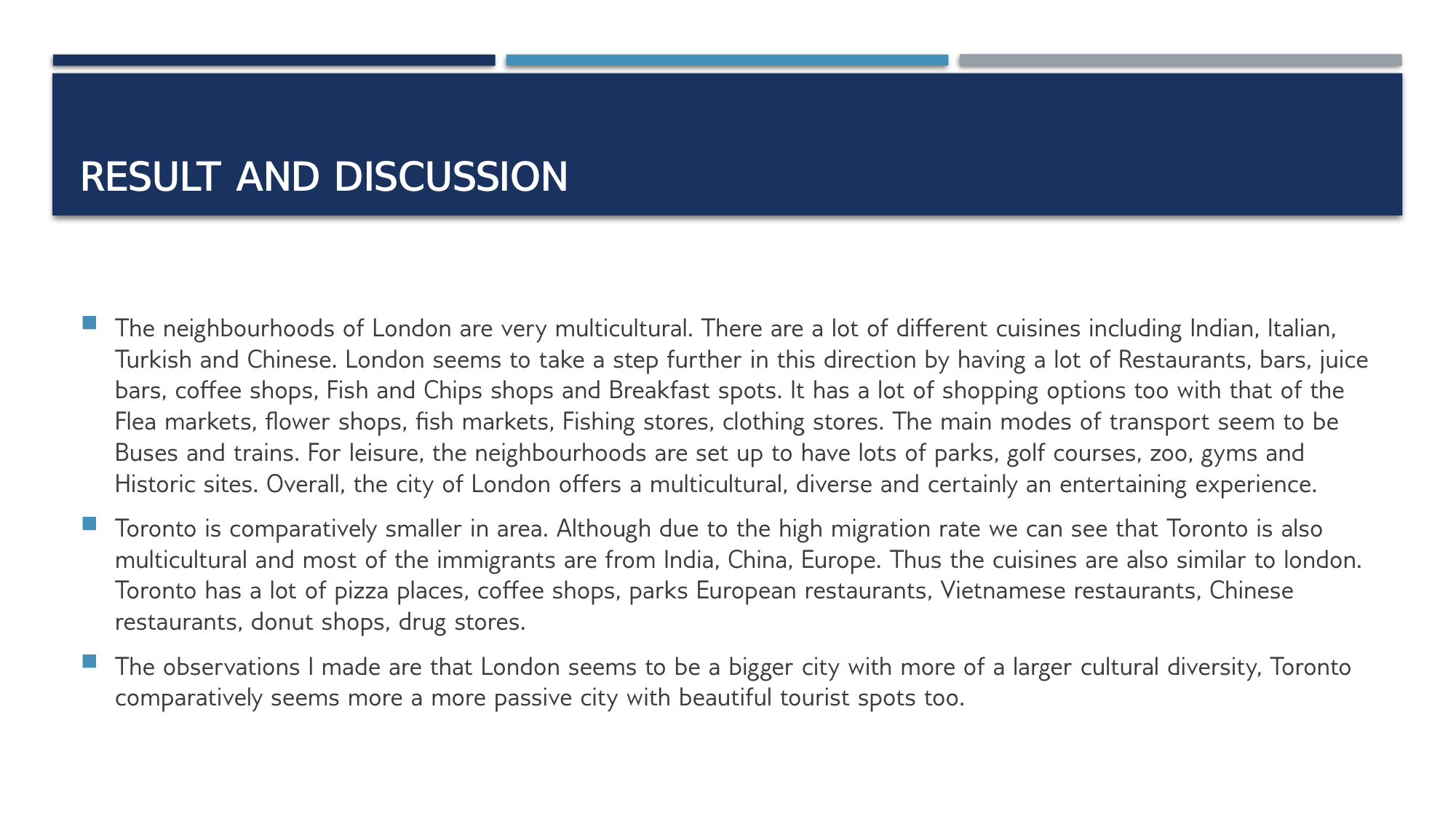

# Result and Discussion

The neighbourhoods of London are very multicultural. There are a lot of different cuisines including Indian, Italian, Turkish and Chinese. London seems to take a step further in this direction by having a lot of Restaurants, bars, juice bars, coffee shops, Fish and Chips shops and Breakfast spots. It has a lot of shopping options too with that of the Flea markets, flower shops, fish markets, Fishing stores, clothing stores. The main modes of transport seem to be Buses and trains. For leisure, the neighbourhoods are set up to have lots of parks, golf courses, zoo, gyms and Historic sites. Overall, the city of London offers a multicultural, diverse and certainly an entertaining experience.
Toronto is comparatively smaller in area. Although due to the high migration rate we can see that Toronto is also multicultural and most of the immigrants are from India, China, Europe. Thus the cuisines are also similar to london. Toronto has a lot of pizza places, coffee shops, parks European restaurants, Vietnamese restaurants, Chinese restaurants, donut shops, drug stores.
The observations I made are that London seems to be a bigger city with more of a larger cultural diversity, Toronto comparatively seems more a more passive city with beautiful tourist spots too.